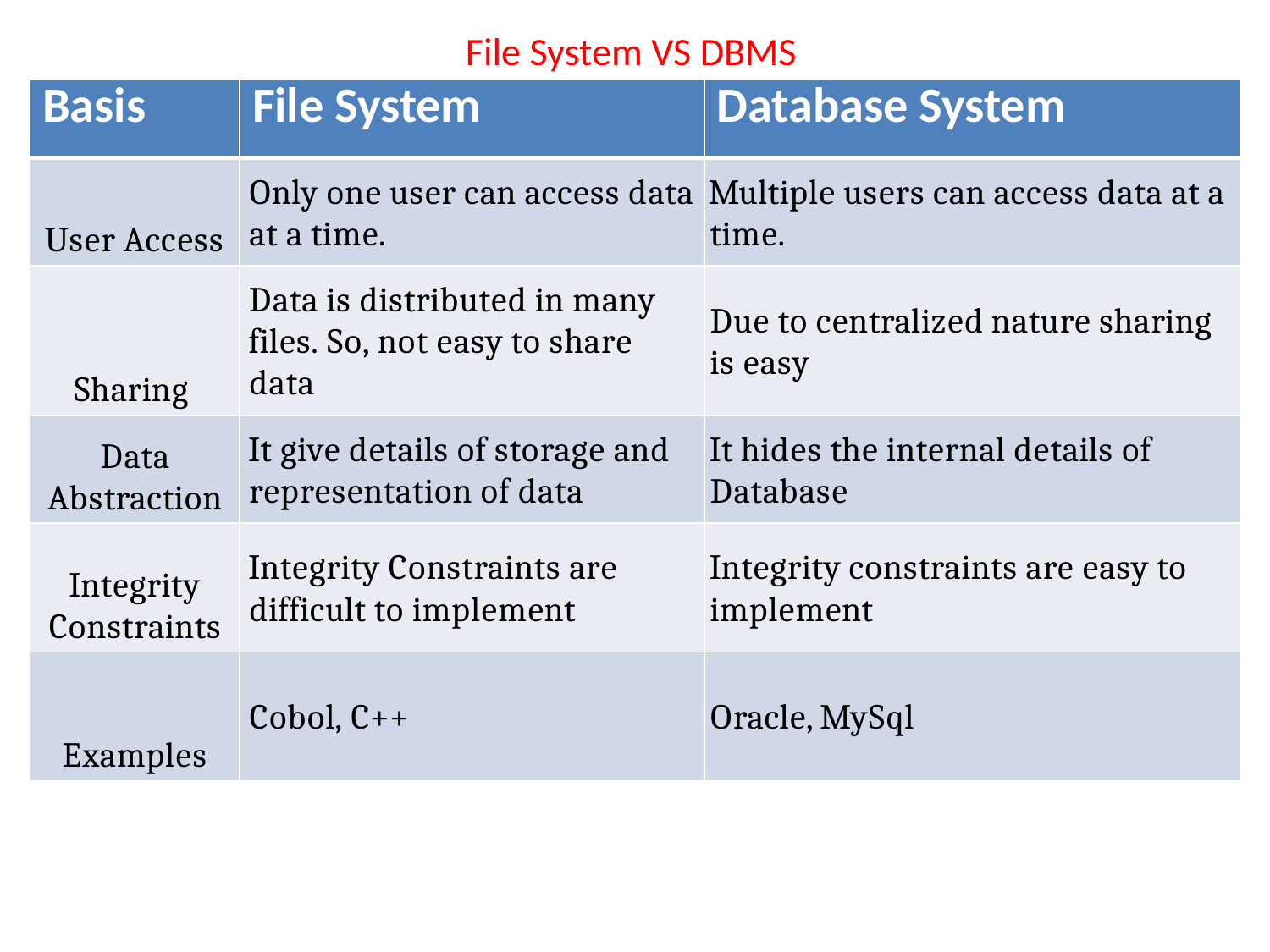

# File System VS DBMS
| Basis | File System | Database System |
| --- | --- | --- |
| User Access | Only one user can access data at a time. | Multiple users can access data at a time. |
| Sharing | Data is distributed in many files. So, not easy to share data | Due to centralized nature sharing is easy |
| Data Abstraction | It give details of storage and representation of data | It hides the internal details of Database |
| Integrity Constraints | Integrity Constraints are difficult to implement | Integrity constraints are easy to implement |
| Examples | Cobol, C++ | Oracle, MySql |